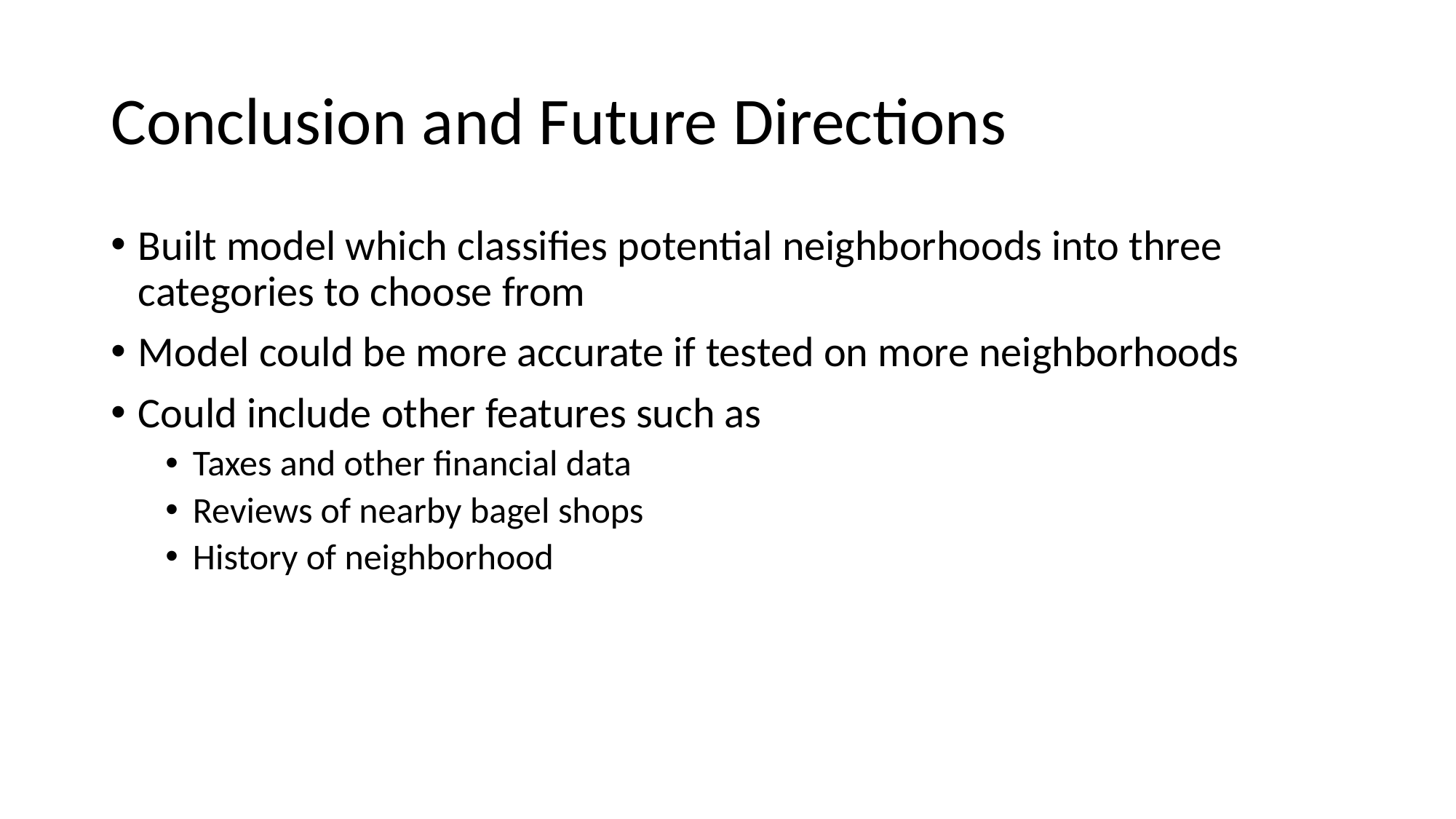

# Conclusion and Future Directions
Built model which classifies potential neighborhoods into three categories to choose from
Model could be more accurate if tested on more neighborhoods
Could include other features such as
Taxes and other financial data
Reviews of nearby bagel shops
History of neighborhood